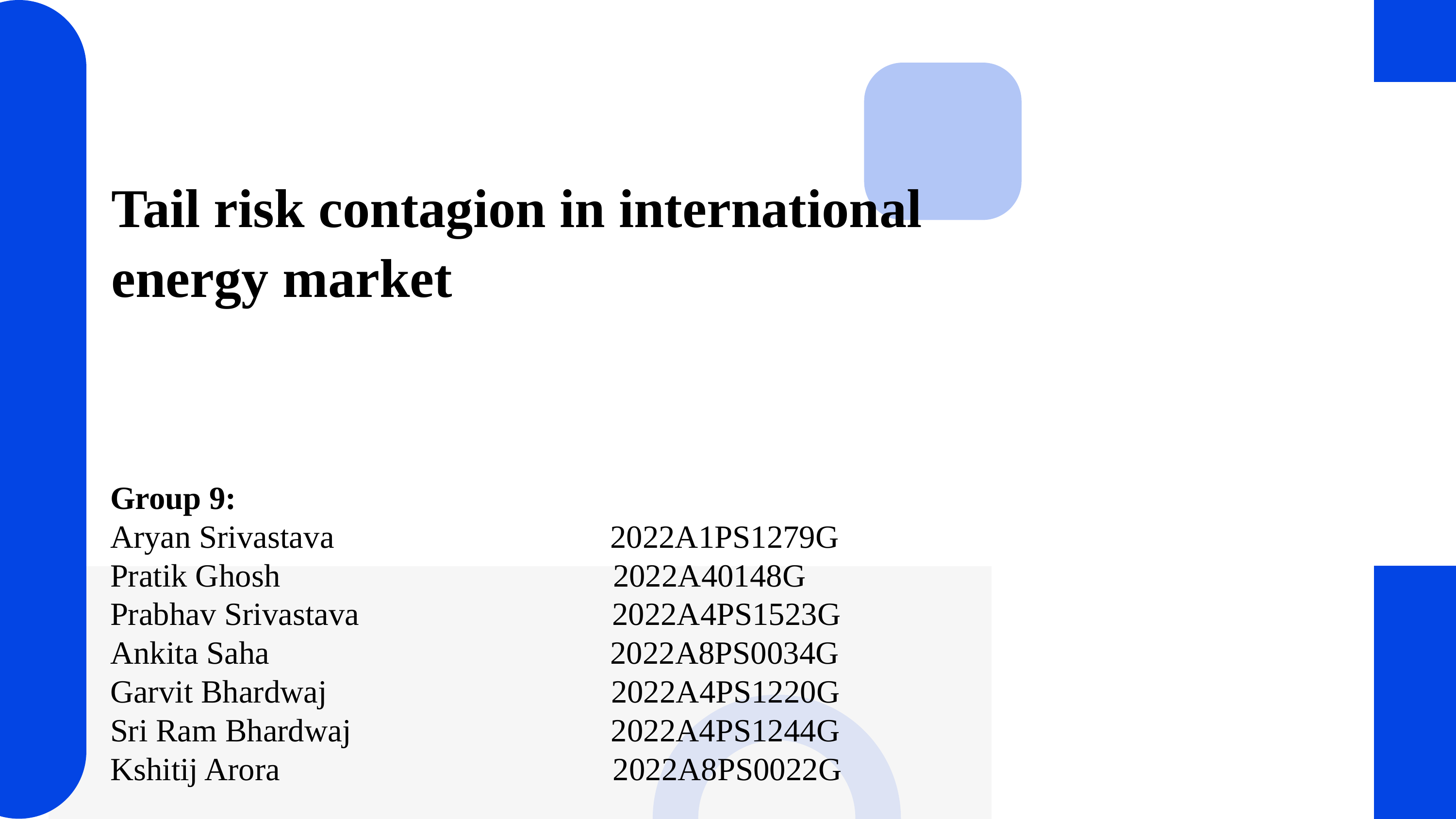

Tail risk contagion in international energy market

Group 9:
Aryan Srivastava                                  2022A1PS1279G
Pratik Ghosh                                         2022A40148G
Prabhav Srivastava                               2022A4PS1523G
Ankita Saha                                          2022A8PS0034G
Garvit Bhardwaj                                   2022A4PS1220G
Sri Ram Bhardwaj                                2022A4PS1244G
Kshitij Arora                                         2022A8PS0022G